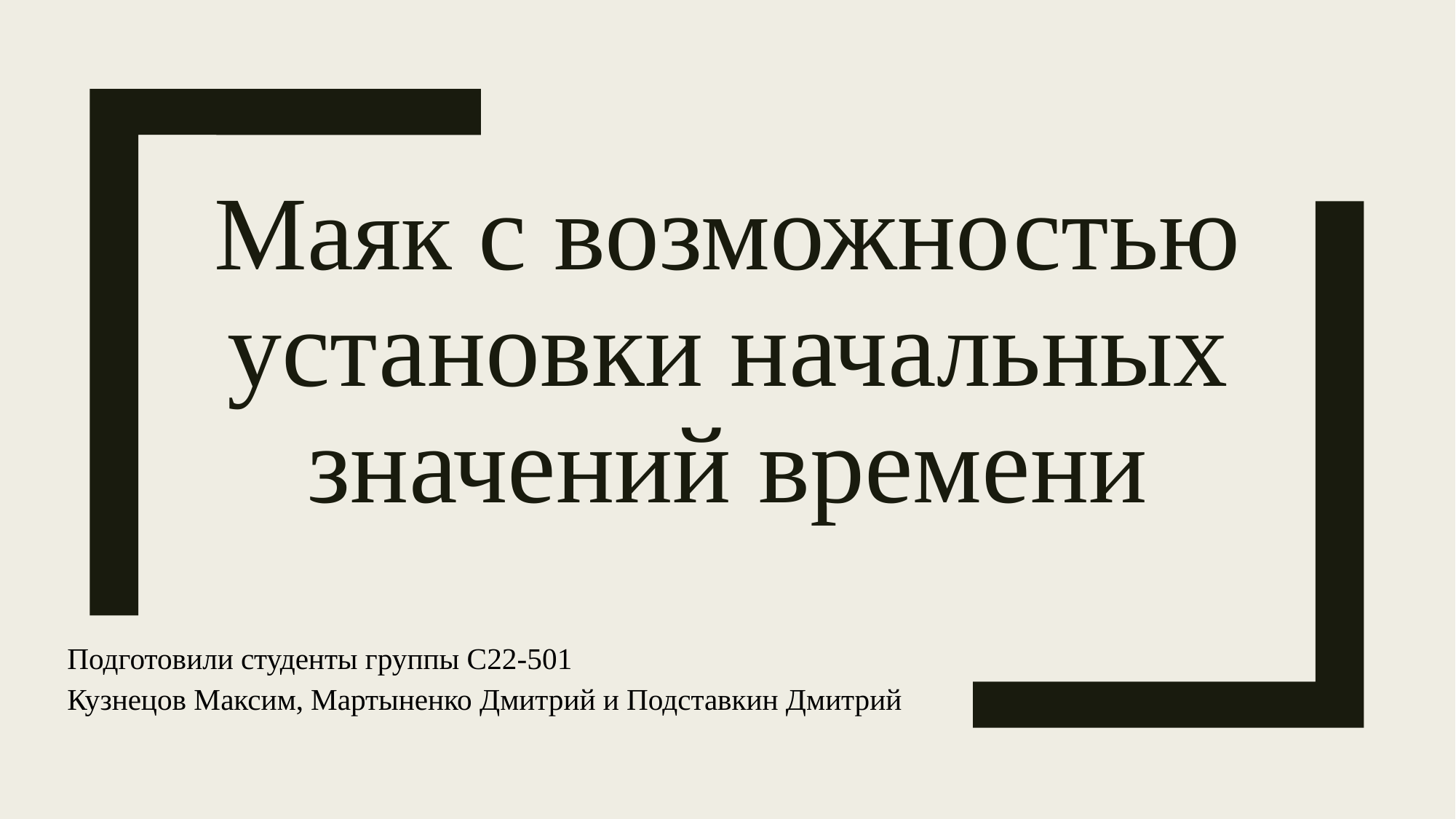

# Маяк с возможностью установки начальных значений времени
Подготовили студенты группы С22-501
Кузнецов Максим, Мартыненко Дмитрий и Подставкин Дмитрий